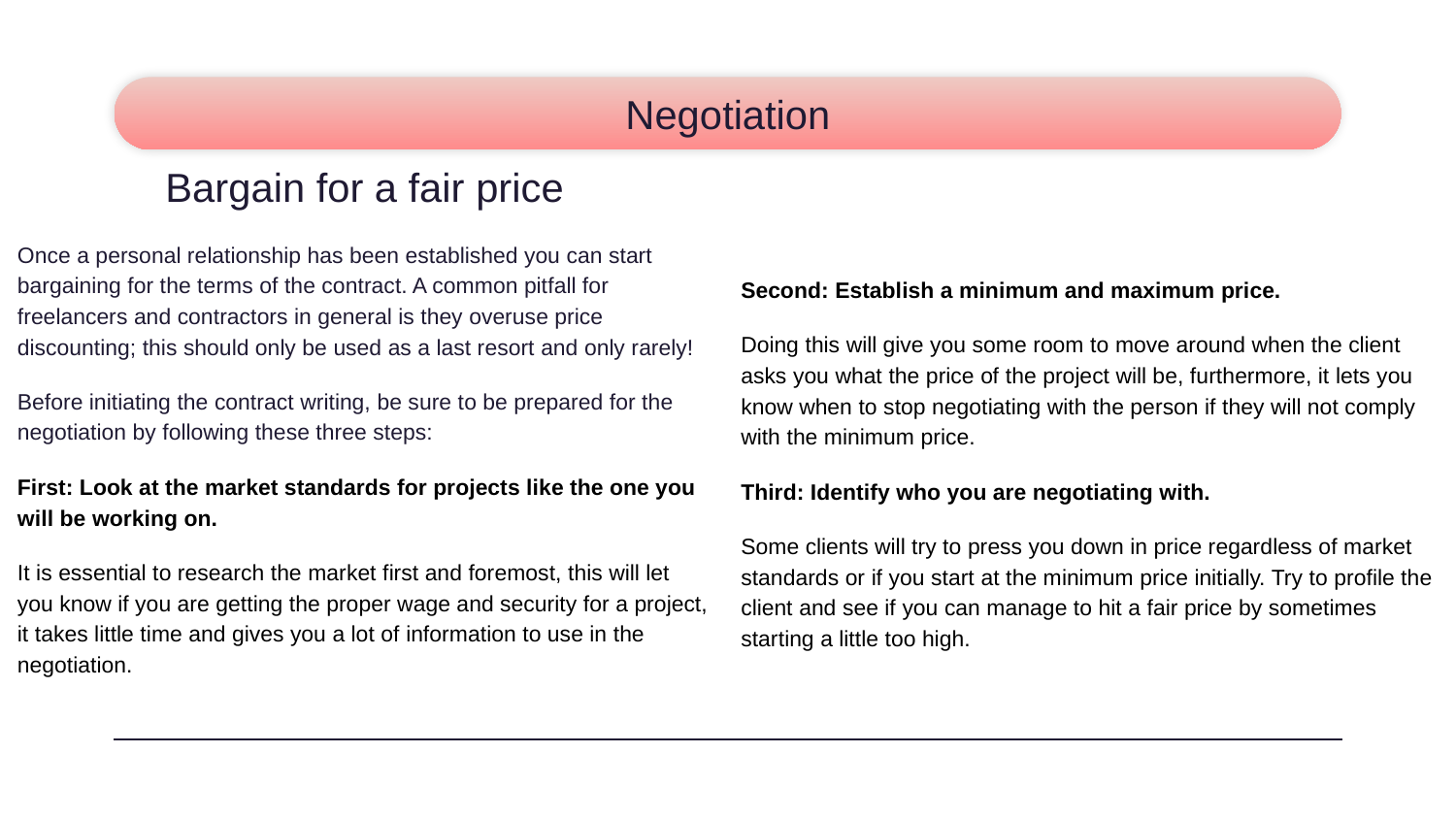

# Negotiation
Bargain for a fair price
Once a personal relationship has been established you can start bargaining for the terms of the contract. A common pitfall for freelancers and contractors in general is they overuse price discounting; this should only be used as a last resort and only rarely!
Before initiating the contract writing, be sure to be prepared for the negotiation by following these three steps:
First: Look at the market standards for projects like the one you will be working on.
It is essential to research the market first and foremost, this will let you know if you are getting the proper wage and security for a project, it takes little time and gives you a lot of information to use in the negotiation.

Second: Establish a minimum and maximum price.
Doing this will give you some room to move around when the client asks you what the price of the project will be, furthermore, it lets you know when to stop negotiating with the person if they will not comply with the minimum price.
Third: Identify who you are negotiating with.
Some clients will try to press you down in price regardless of market standards or if you start at the minimum price initially. Try to profile the client and see if you can manage to hit a fair price by sometimes starting a little too high.